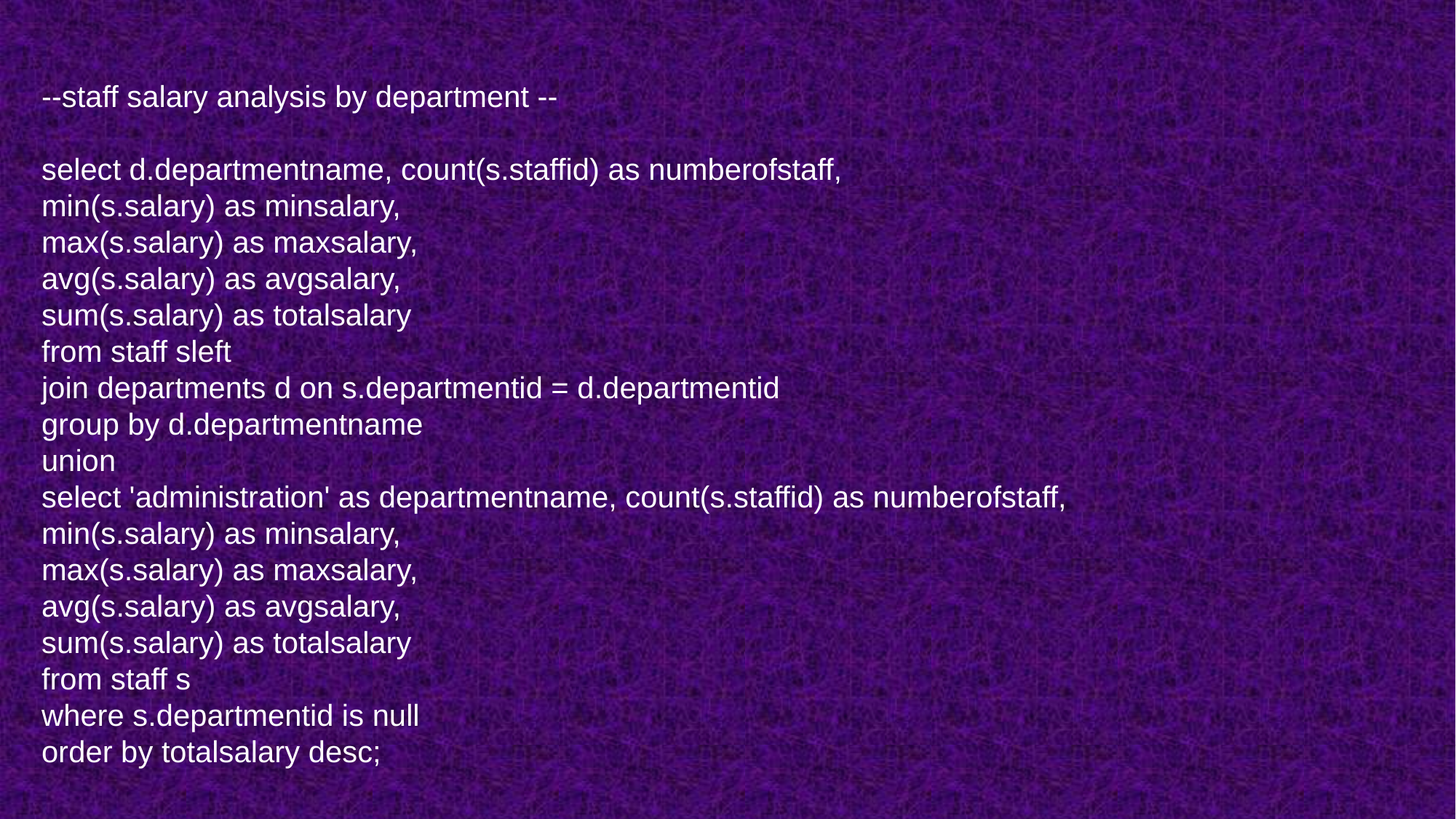

--staff salary analysis by department --

select d.departmentname, count(s.staffid) as numberofstaff,
min(s.salary) as minsalary,
max(s.salary) as maxsalary,
avg(s.salary) as avgsalary,
sum(s.salary) as totalsalary
from staff sleft
join departments d on s.departmentid = d.departmentid
group by d.departmentname
union
select 'administration' as departmentname, count(s.staffid) as numberofstaff,
min(s.salary) as minsalary,
max(s.salary) as maxsalary,
avg(s.salary) as avgsalary,
sum(s.salary) as totalsalary
from staff s
where s.departmentid is null
order by totalsalary desc;